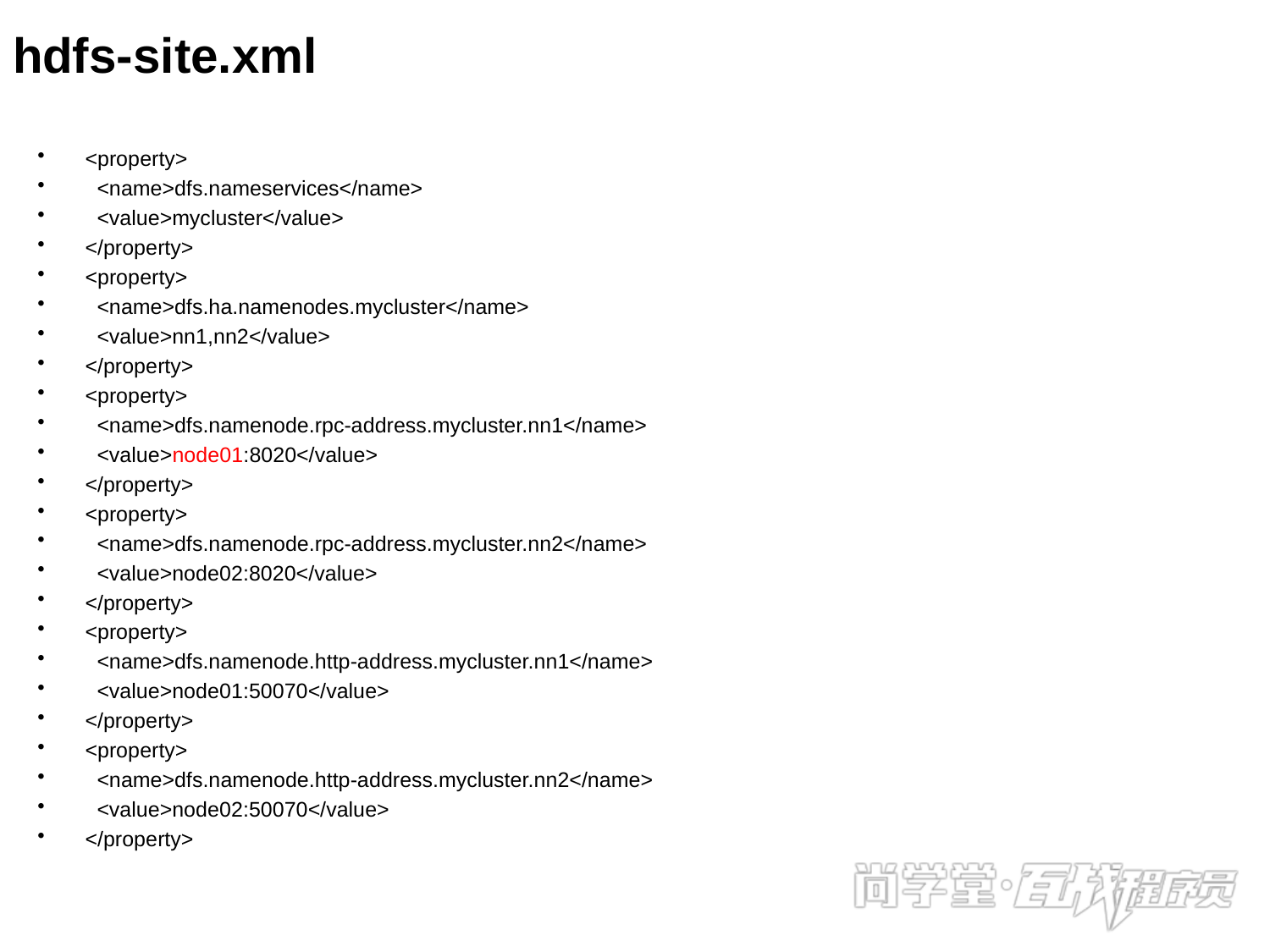

# hdfs-site.xml
<property>
  <name>dfs.nameservices</name>
  <value>mycluster</value>
</property>
<property>
  <name>dfs.ha.namenodes.mycluster</name>
  <value>nn1,nn2</value>
</property>
<property>
  <name>dfs.namenode.rpc-address.mycluster.nn1</name>
  <value>node01:8020</value>
</property>
<property>
  <name>dfs.namenode.rpc-address.mycluster.nn2</name>
  <value>node02:8020</value>
</property>
<property>
  <name>dfs.namenode.http-address.mycluster.nn1</name>
  <value>node01:50070</value>
</property>
<property>
  <name>dfs.namenode.http-address.mycluster.nn2</name>
  <value>node02:50070</value>
</property>